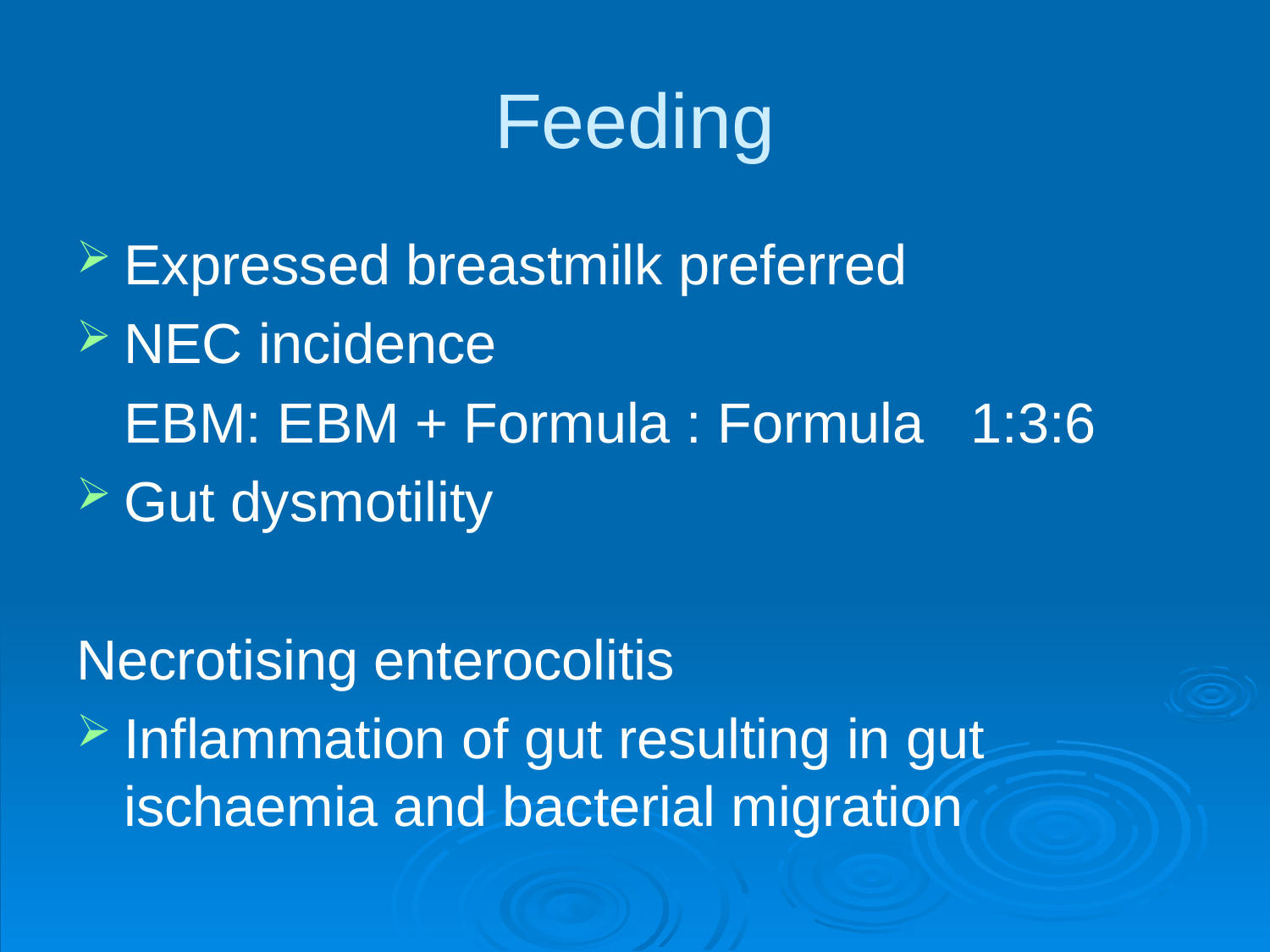

# Feeding
Expressed breastmilk preferred
NEC incidence
	EBM: EBM + Formula : Formula   1:3:6
Gut dysmotility

Necrotising enterocolitis
Inflammation of gut resulting in gut ischaemia and bacterial migration